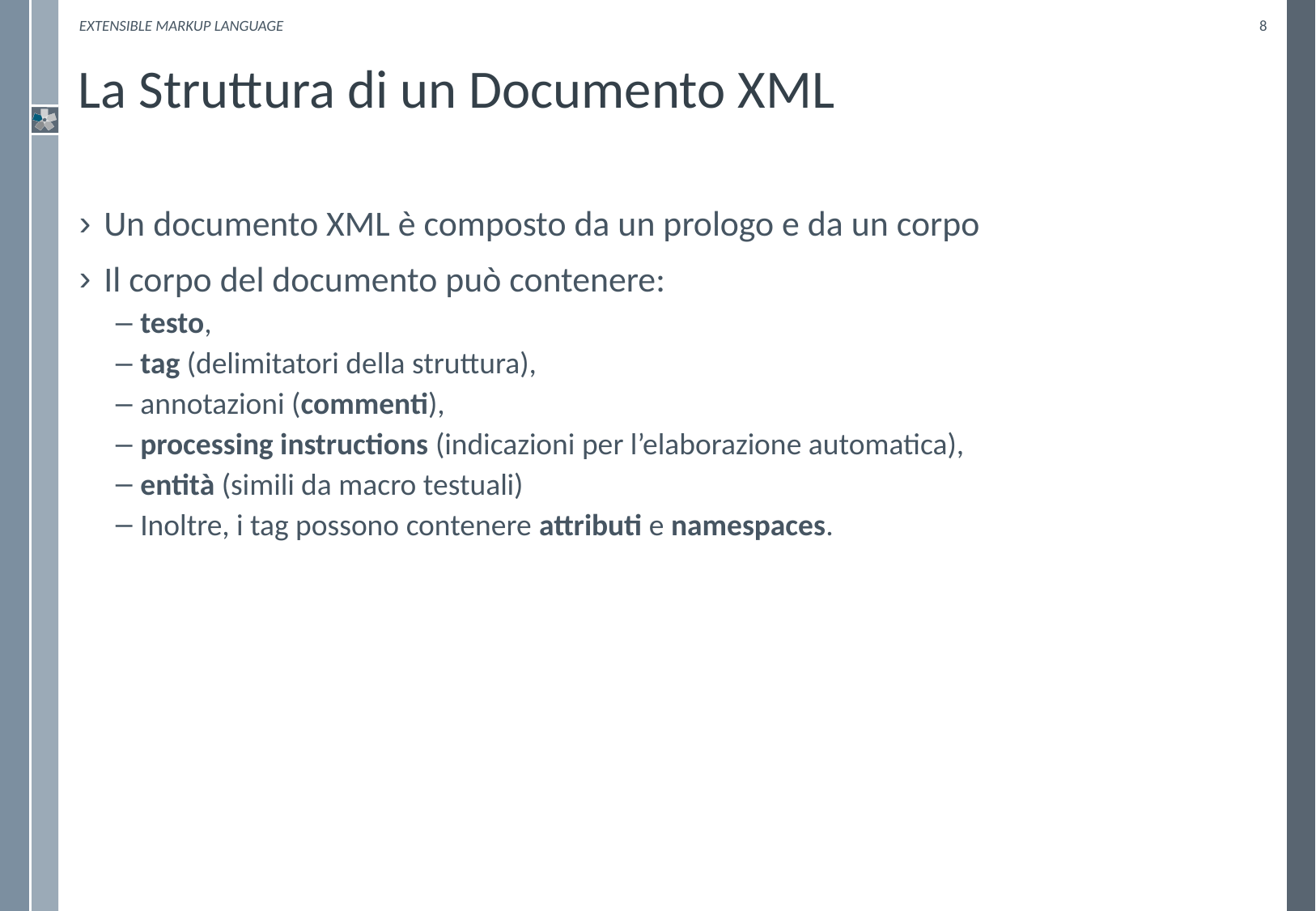

eXtensible Markup Language
8
# La Struttura di un Documento XML
Un documento XML è composto da un prologo e da un corpo
Il corpo del documento può contenere:
testo,
tag (delimitatori della struttura),
annotazioni (commenti),
processing instructions (indicazioni per l’elaborazione automatica),
entità (simili da macro testuali)
Inoltre, i tag possono contenere attributi e namespaces.